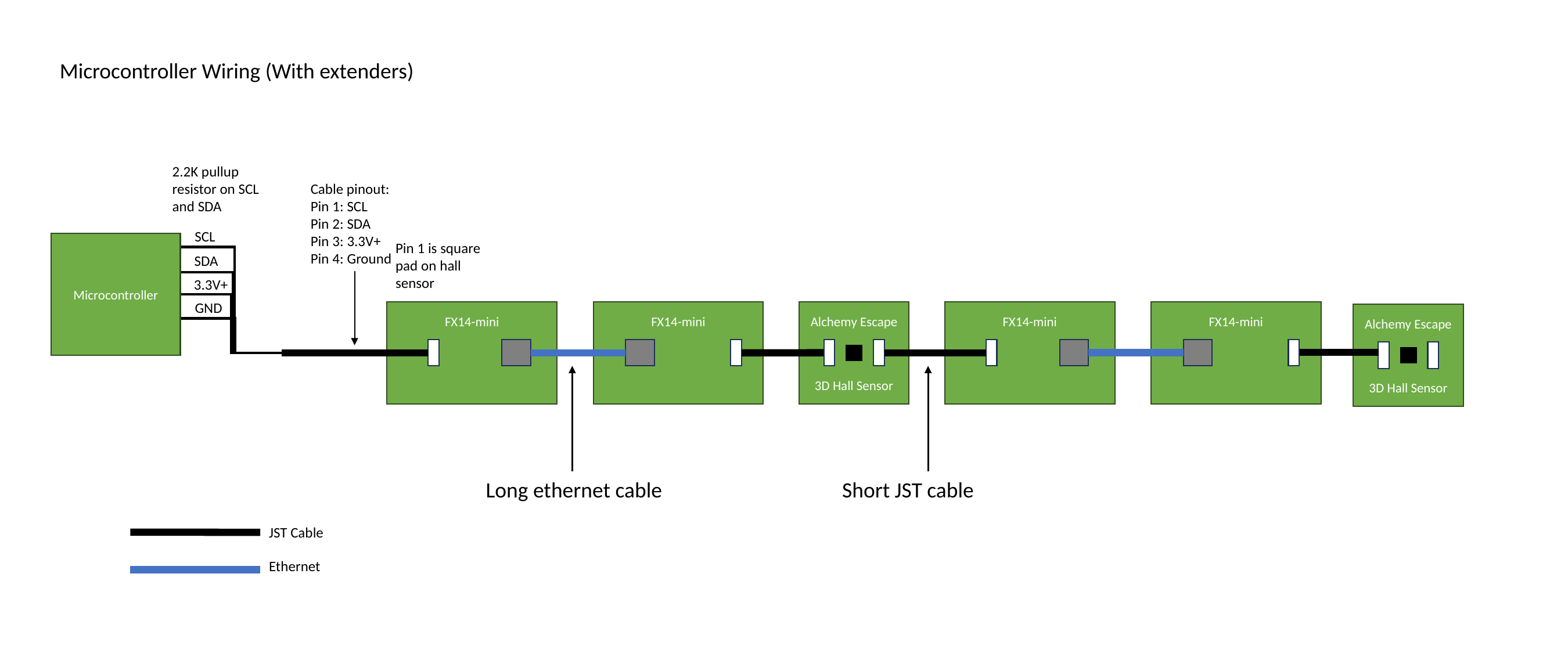

Microcontroller Wiring (With extenders)
2.2K pullup resistor on SCL and SDA
Cable pinout:
Pin 1: SCL
Pin 2: SDA
Pin 3: 3.3V+
Pin 4: Ground
SCL
Microcontroller
Pin 1 is square pad on hall sensor
SDA
3.3V+
GND
FX14-mini

FX14-mini

FX14-mini

FX14-mini

Alchemy Escape

3D Hall Sensor

Alchemy Escape

3D Hall Sensor

Short JST cable
Long ethernet cable
JST Cable
Ethernet